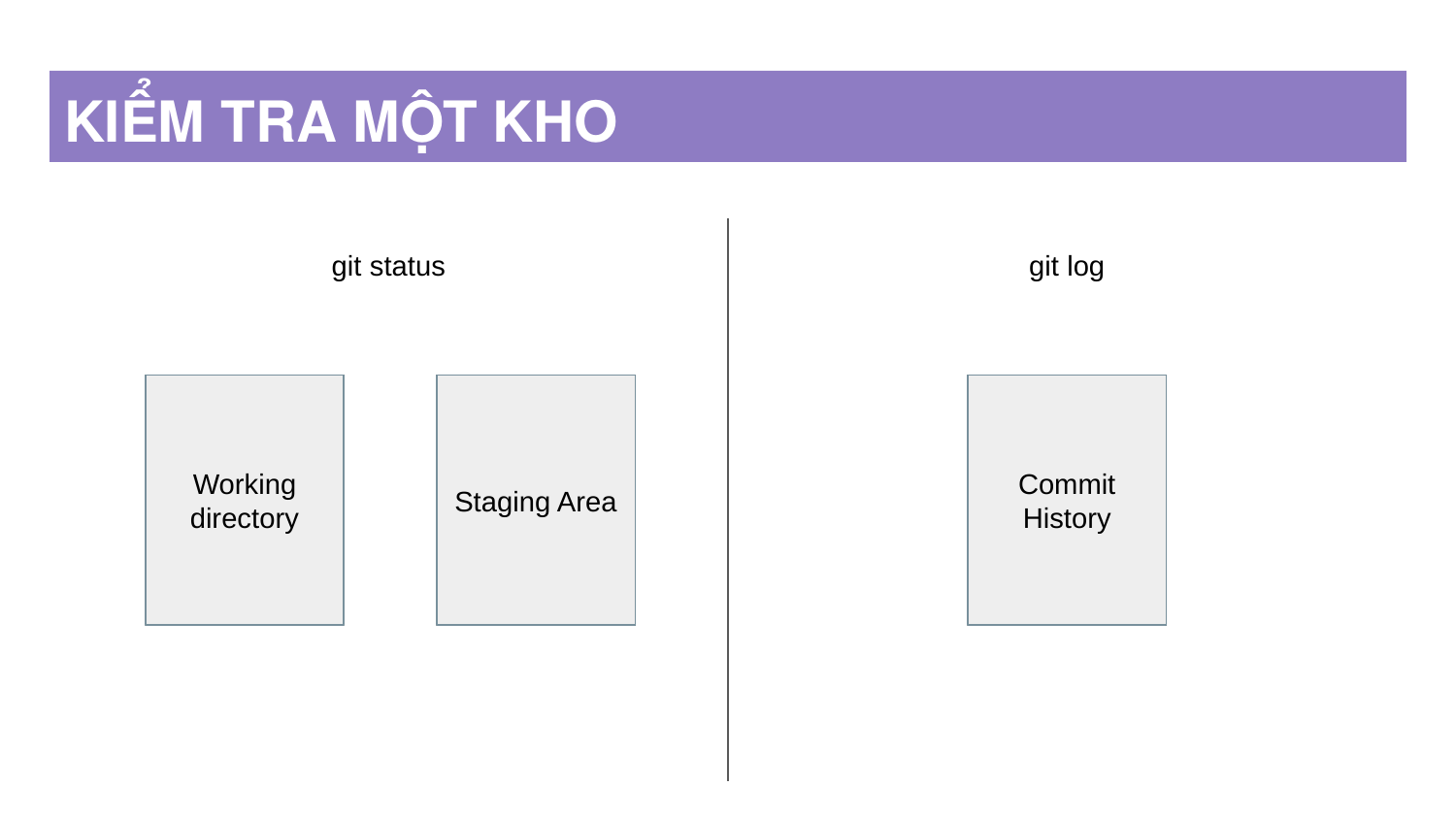

# KIỂM TRA MỘT KHO
git status
git log

Working directory

Staging Area

Commit History